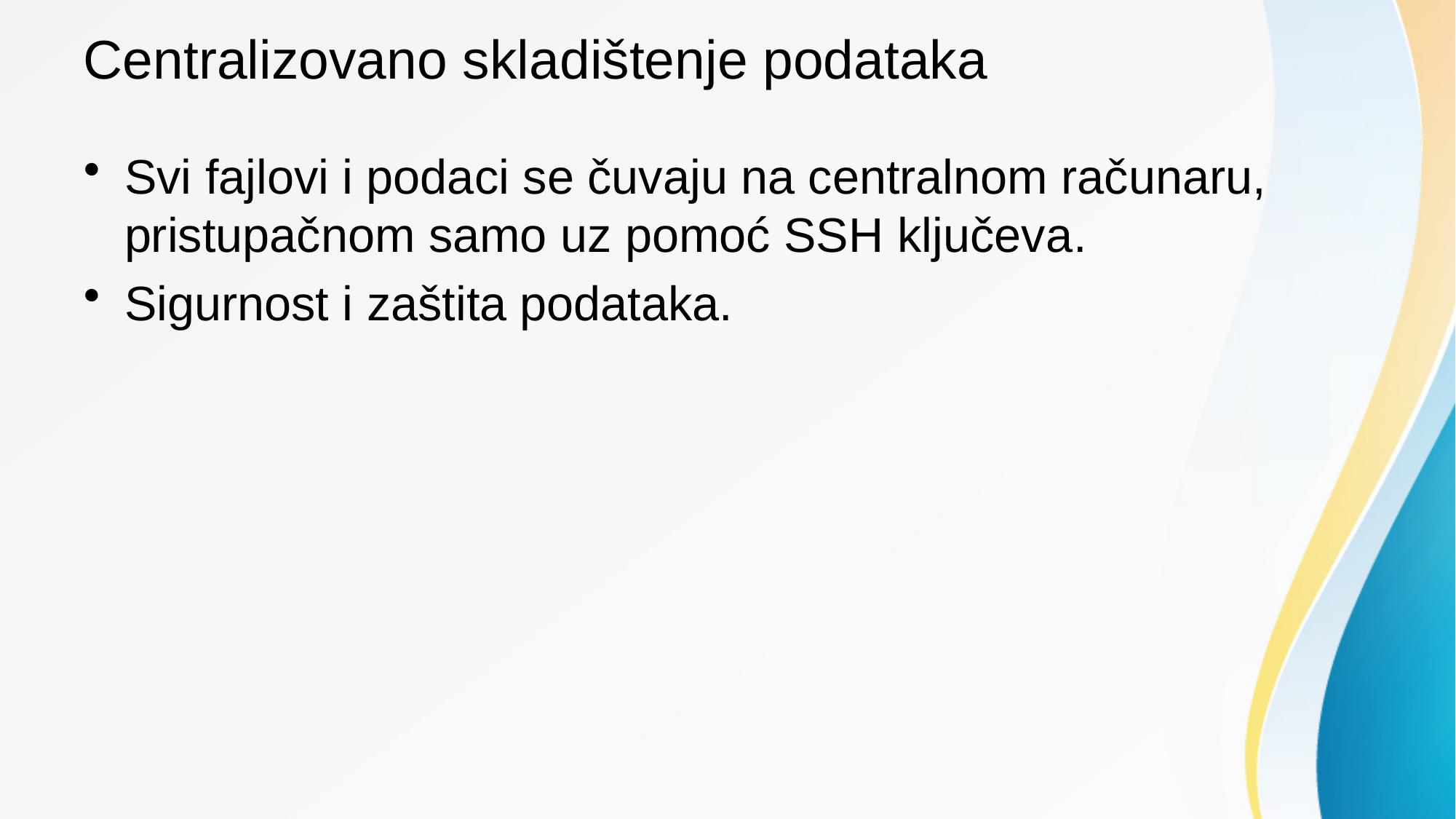

# Centralizovano skladištenje podataka
Svi fajlovi i podaci se čuvaju na centralnom računaru, pristupačnom samo uz pomoć SSH ključeva.
Sigurnost i zaštita podataka.